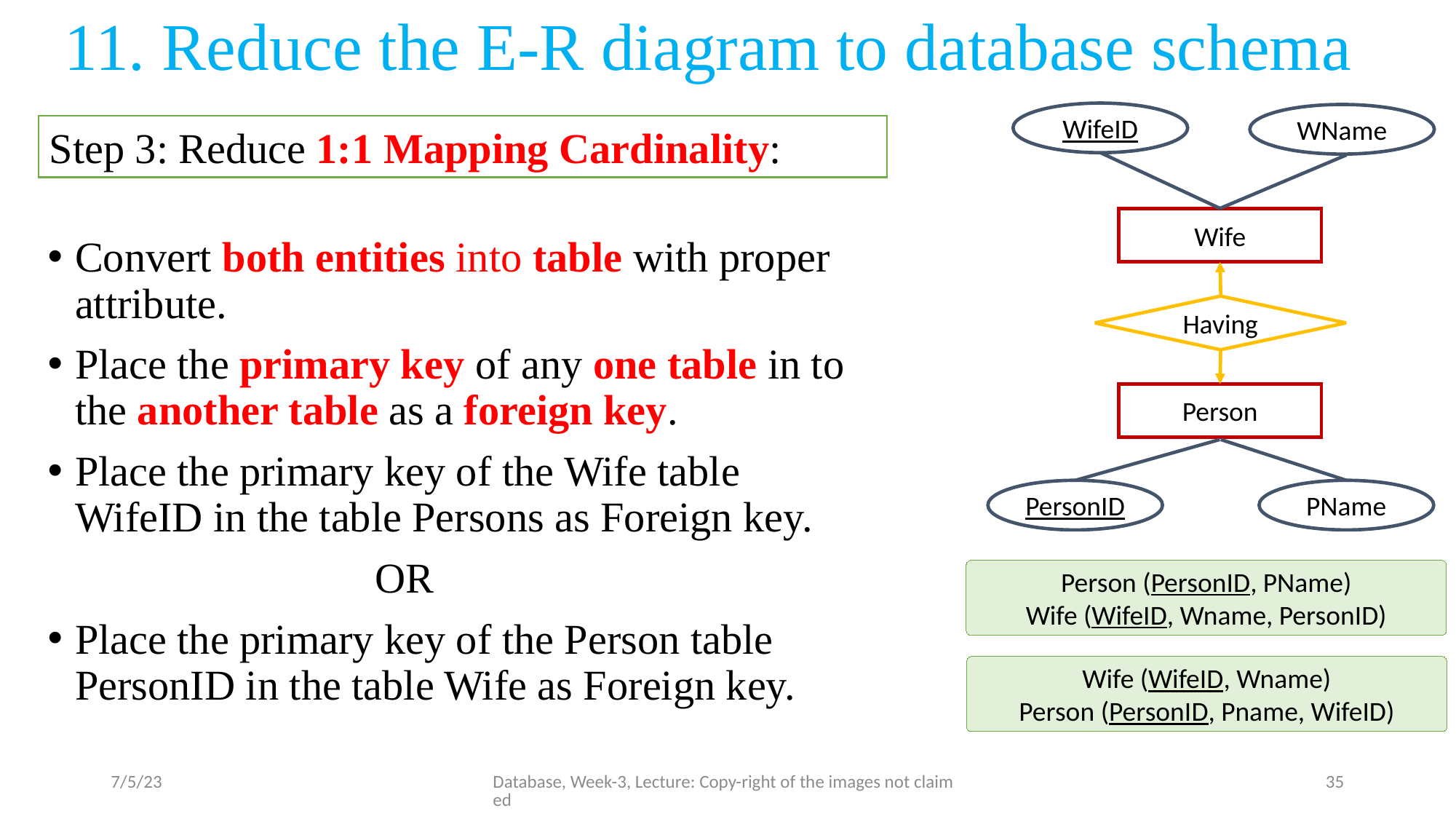

# 11. Reduce the E-R diagram to database schema
WifeID

Convert both entities into table with proper attribute.
Place the primary key of any one table in to the another table as a foreign key.
Place the primary key of the Wife table WifeID in the table Persons as Foreign key.
			OR
Place the primary key of the Person table PersonID in the table Wife as Foreign key.
WName
Step 3: Reduce 1:1 Mapping Cardinality:
Wife
Having
Person
PersonID
PName
Person (PersonID, PName)
Wife (WifeID, Wname, PersonID)
Wife (WifeID, Wname)
Person (PersonID, Pname, WifeID)
7/5/23
Database, Week-3, Lecture: Copy-right of the images not claimed
35